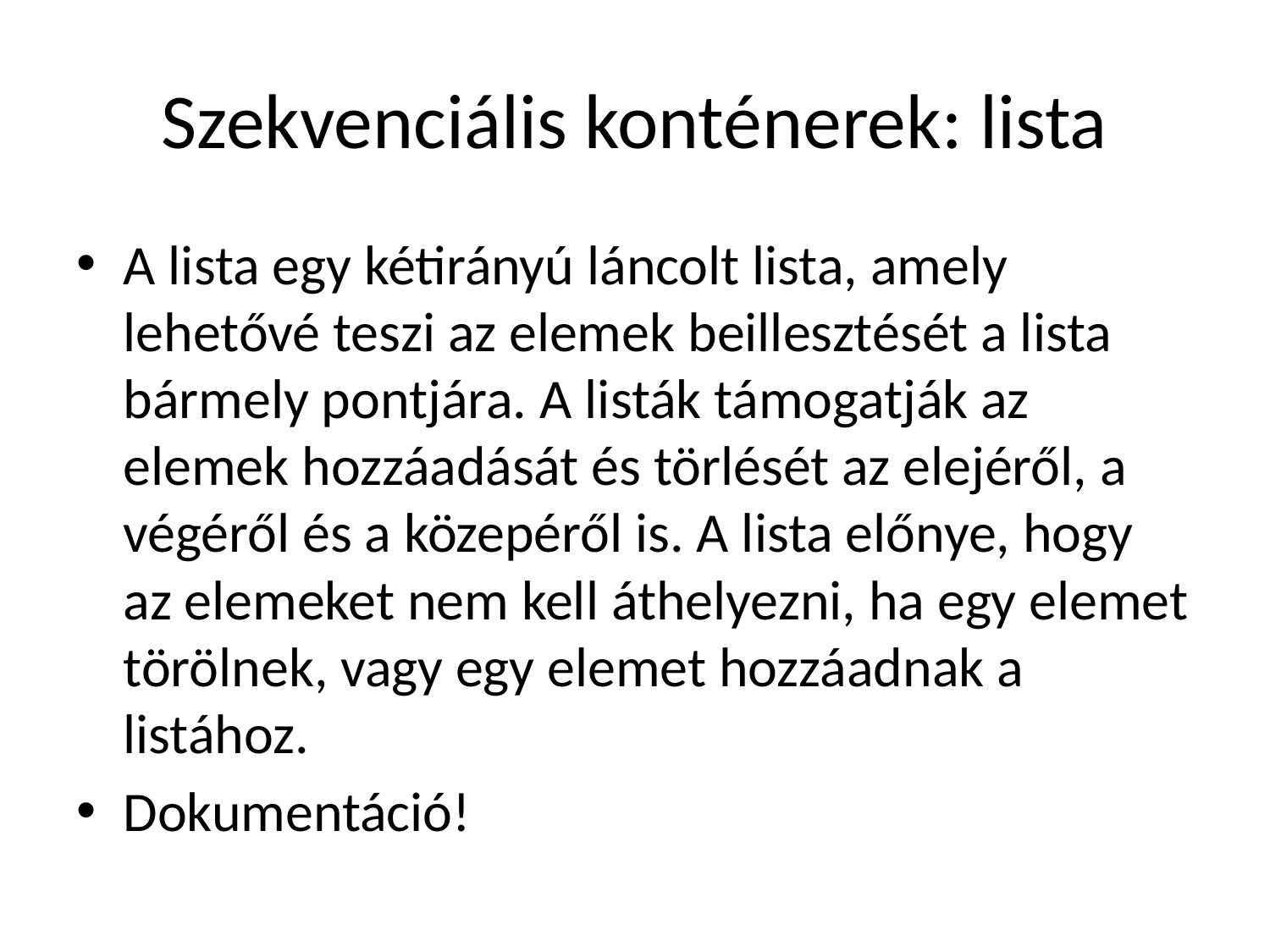

# Szekvenciális konténerek: lista
A lista egy kétirányú láncolt lista, amely lehetővé teszi az elemek beillesztését a lista bármely pontjára. A listák támogatják az elemek hozzáadását és törlését az elejéről, a végéről és a közepéről is. A lista előnye, hogy az elemeket nem kell áthelyezni, ha egy elemet törölnek, vagy egy elemet hozzáadnak a listához.
Dokumentáció!